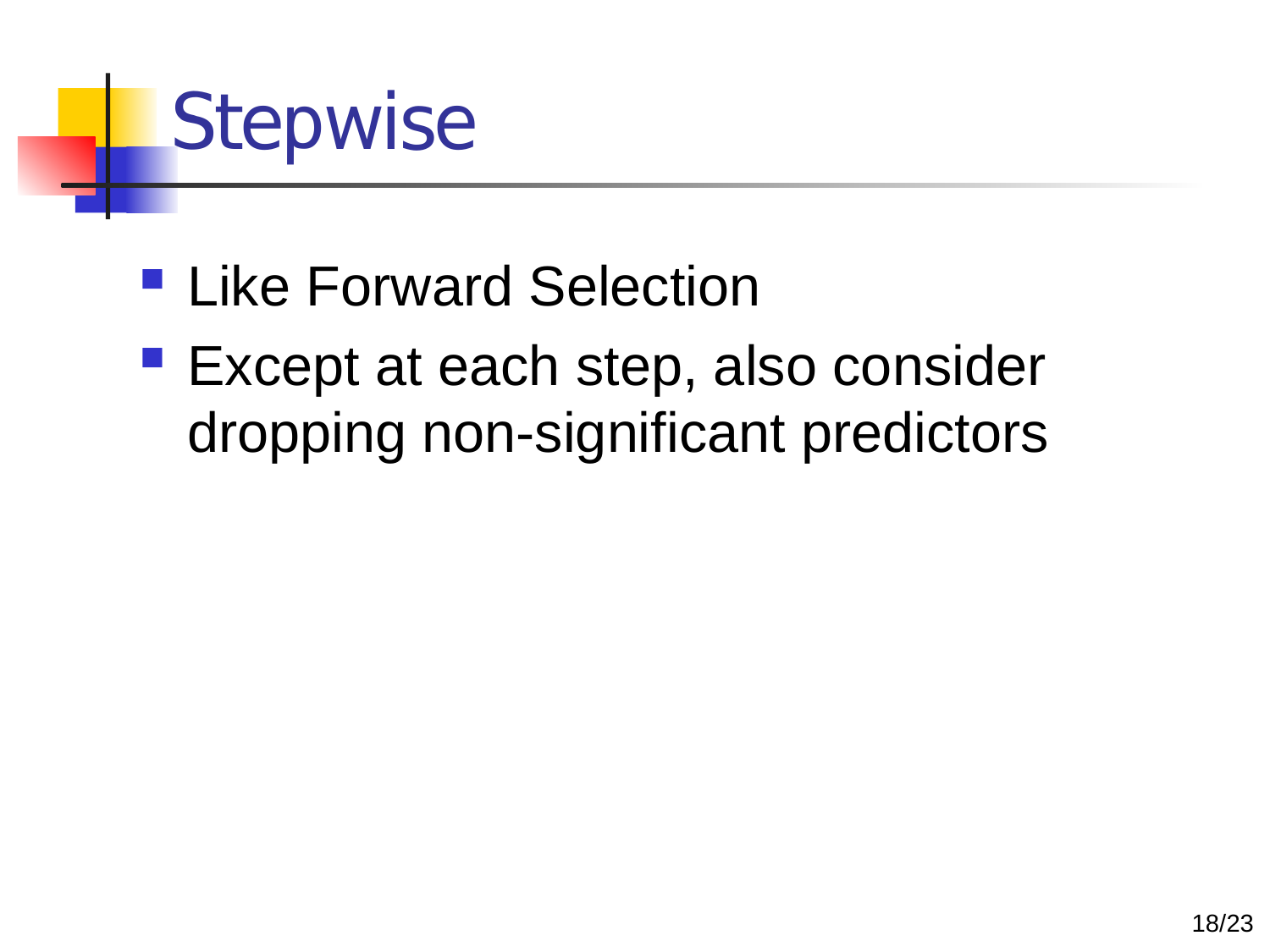

# Stepwise
Like Forward Selection
Except at each step, also consider dropping non-significant predictors
18/23